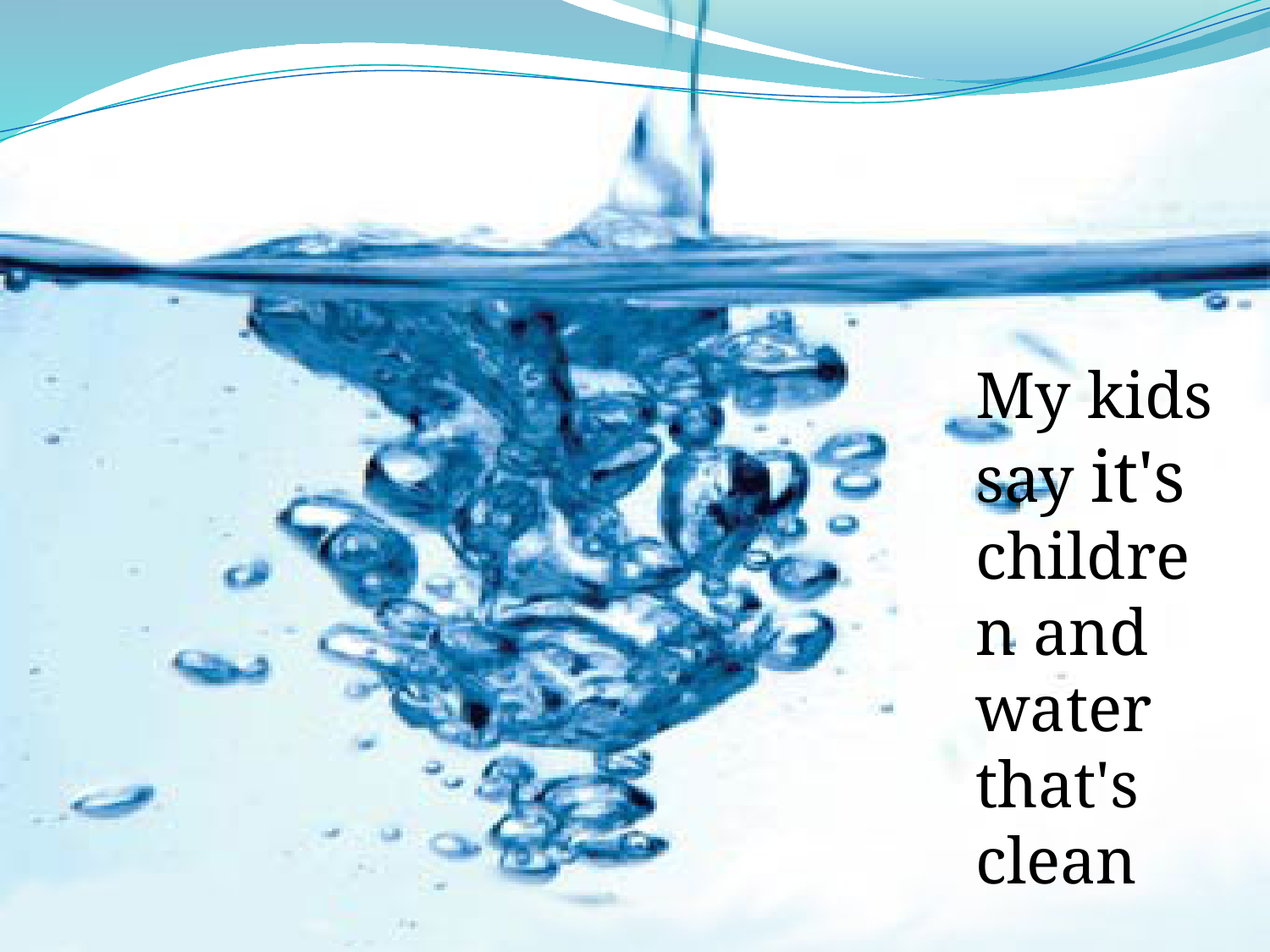

My kids say it's children and water that's clean